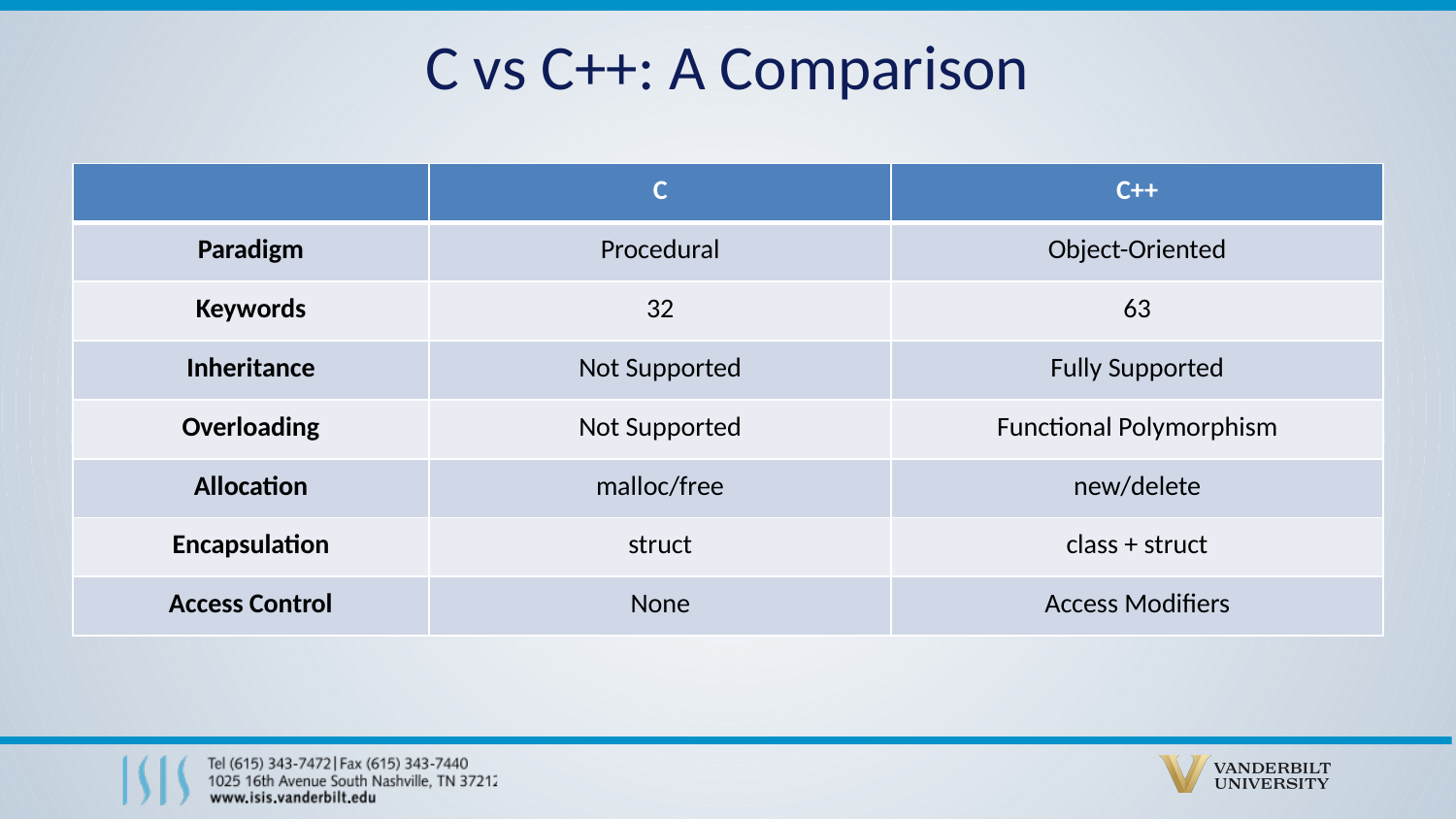

# C vs C++: A Comparison
|  | C | C++ |
| --- | --- | --- |
| Paradigm | Procedural | Object-Oriented |
| Keywords | 32 | 63 |
| Inheritance | Not Supported | Fully Supported |
| Overloading | Not Supported | Functional Polymorphism |
| Allocation | malloc/free | new/delete |
| Encapsulation | struct | class + struct |
| Access Control | None | Access Modifiers |